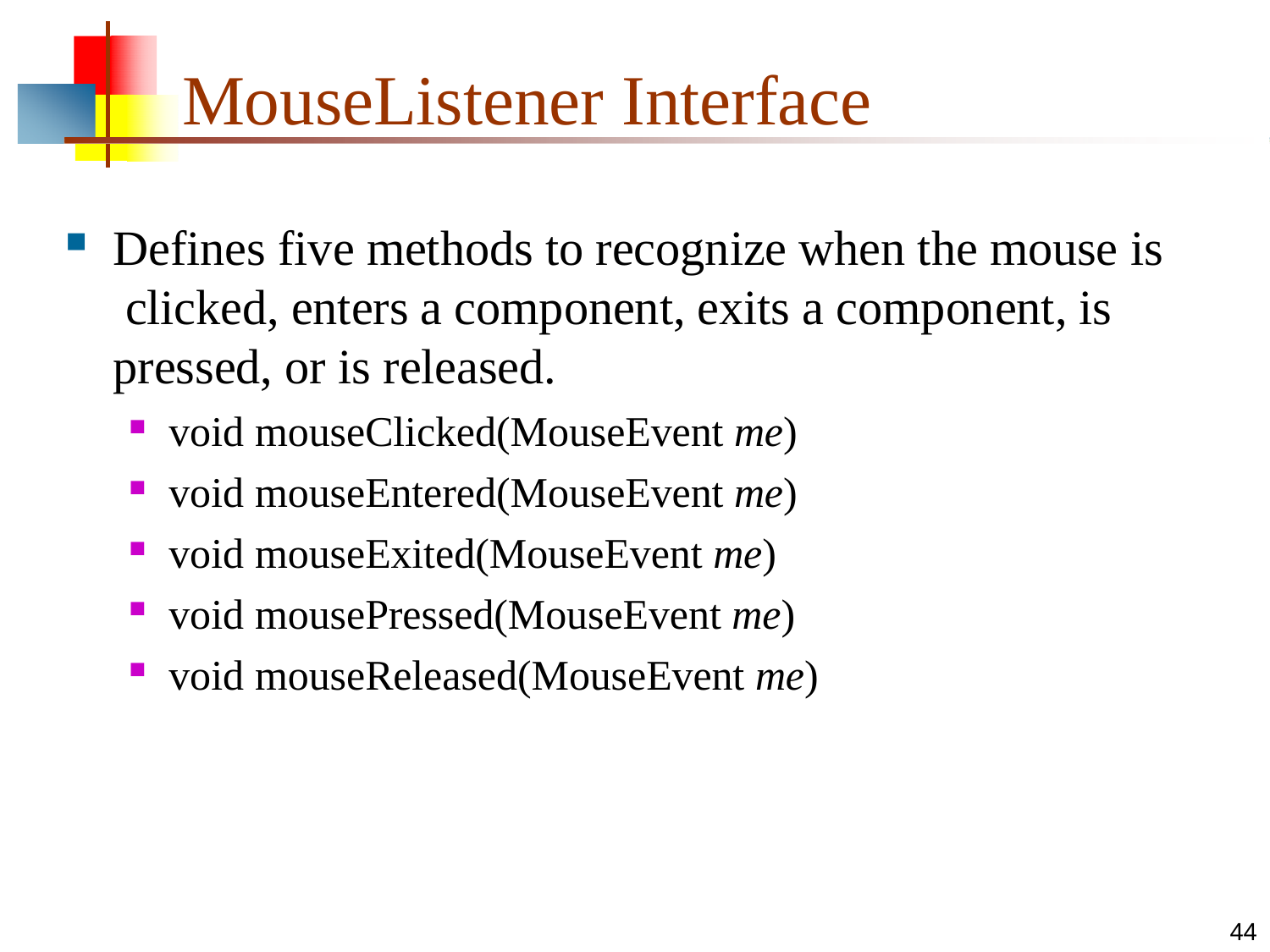

# MouseListener Interface

Defines five methods to recognize when the mouse is  clicked, enters a component, exits a component, is  pressed, or is released.
void mouseClicked(MouseEvent me)
void mouseEntered(MouseEvent me)
void mouseExited(MouseEvent me)
void mousePressed(MouseEvent me)
void mouseReleased(MouseEvent me)
44